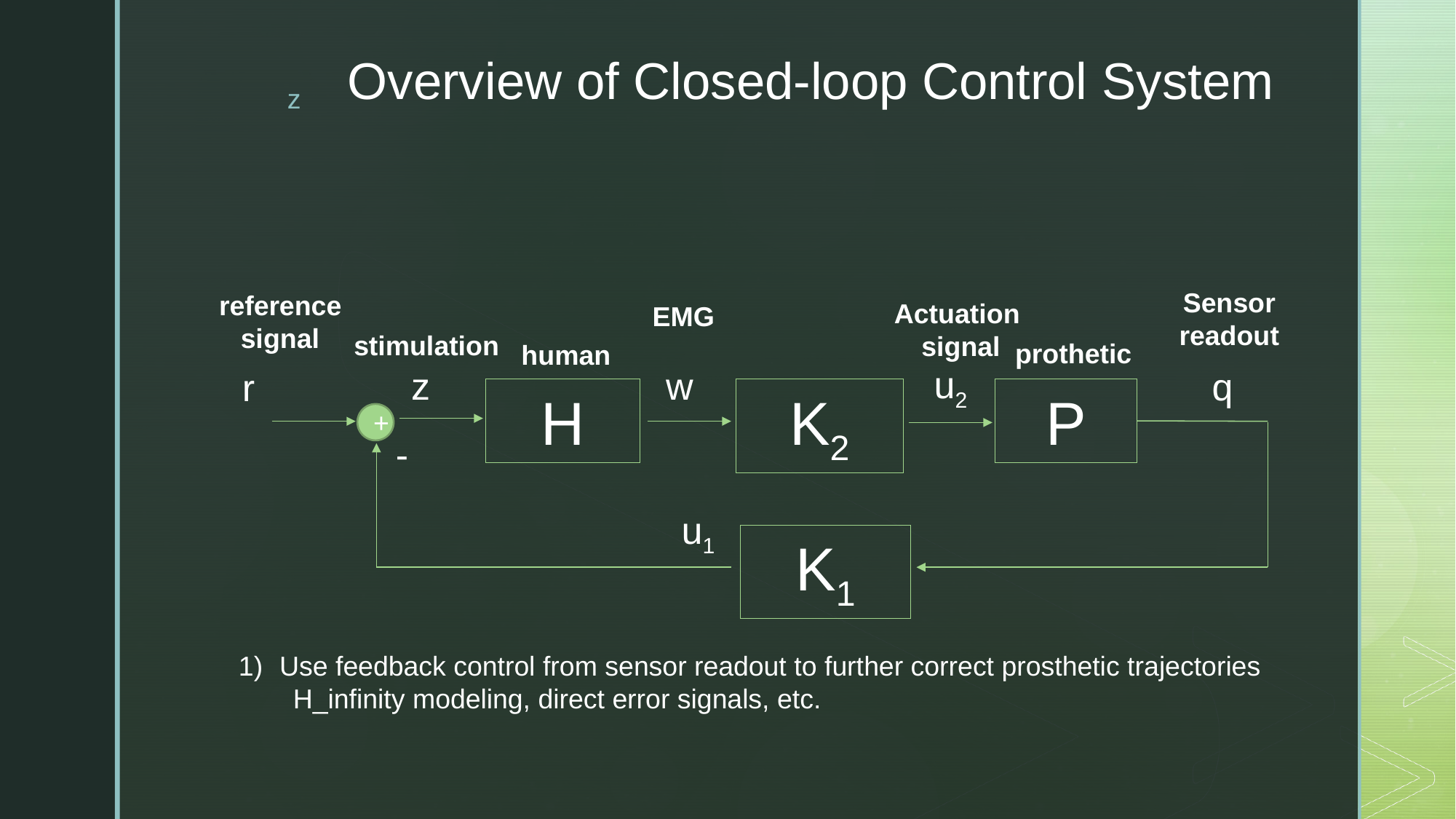

# Overview of Closed-loop Control System
Sensor
readout
reference
signal
Actuation
signal
EMG
stimulation
prothetic
human
u2
z
w
q
r
H
K2
P
+
-
u1
K1
Use feedback control from sensor readout to further correct prosthetic trajectories
H_infinity modeling, direct error signals, etc.